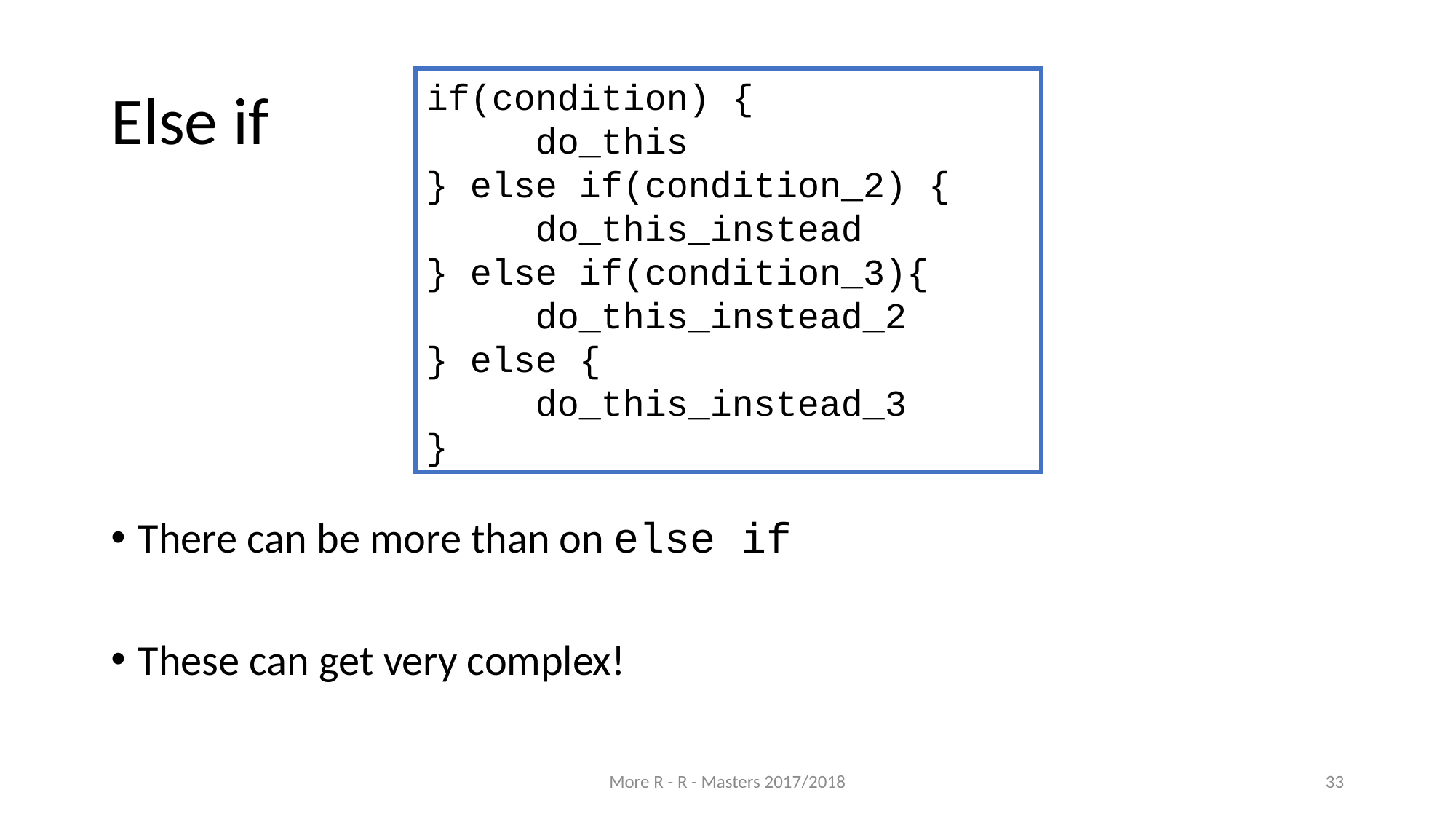

# Else if
if(condition) {
	do_this
} else if(condition_2) {
	do_this_instead
} else if(condition_3){
	do_this_instead_2
} else {
	do_this_instead_3
}
There can be more than on else if

These can get very complex!
More R - R - Masters 2017/2018
33